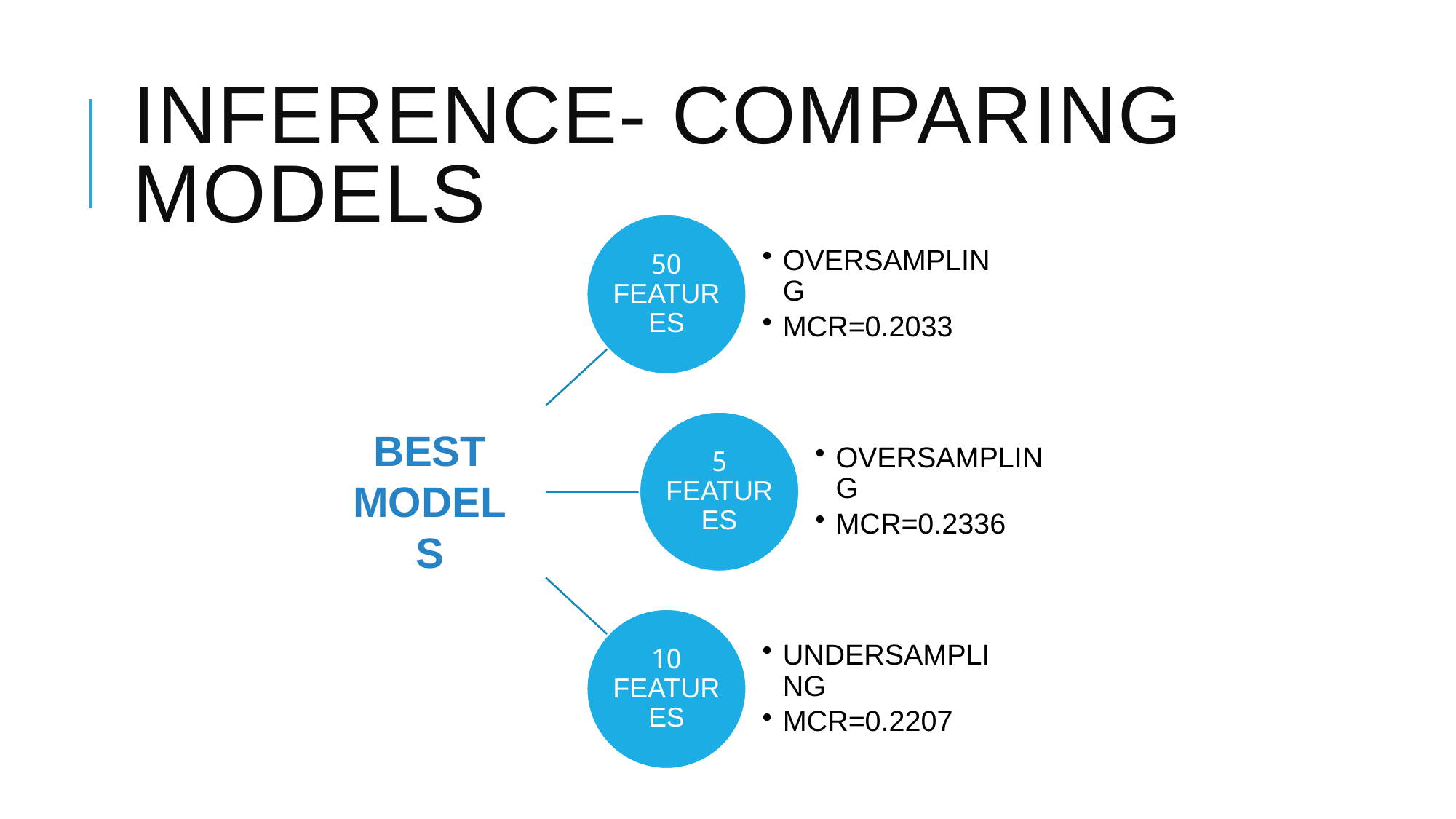

# Inference- Comparing models
50 FEATURES
OVERSAMPLING
MCR=0.2033

5 FEATURES
OVERSAMPLING
MCR=0.2336

10 FEATURES
UNDERSAMPLING
MCR=0.2207
BEST MODELS